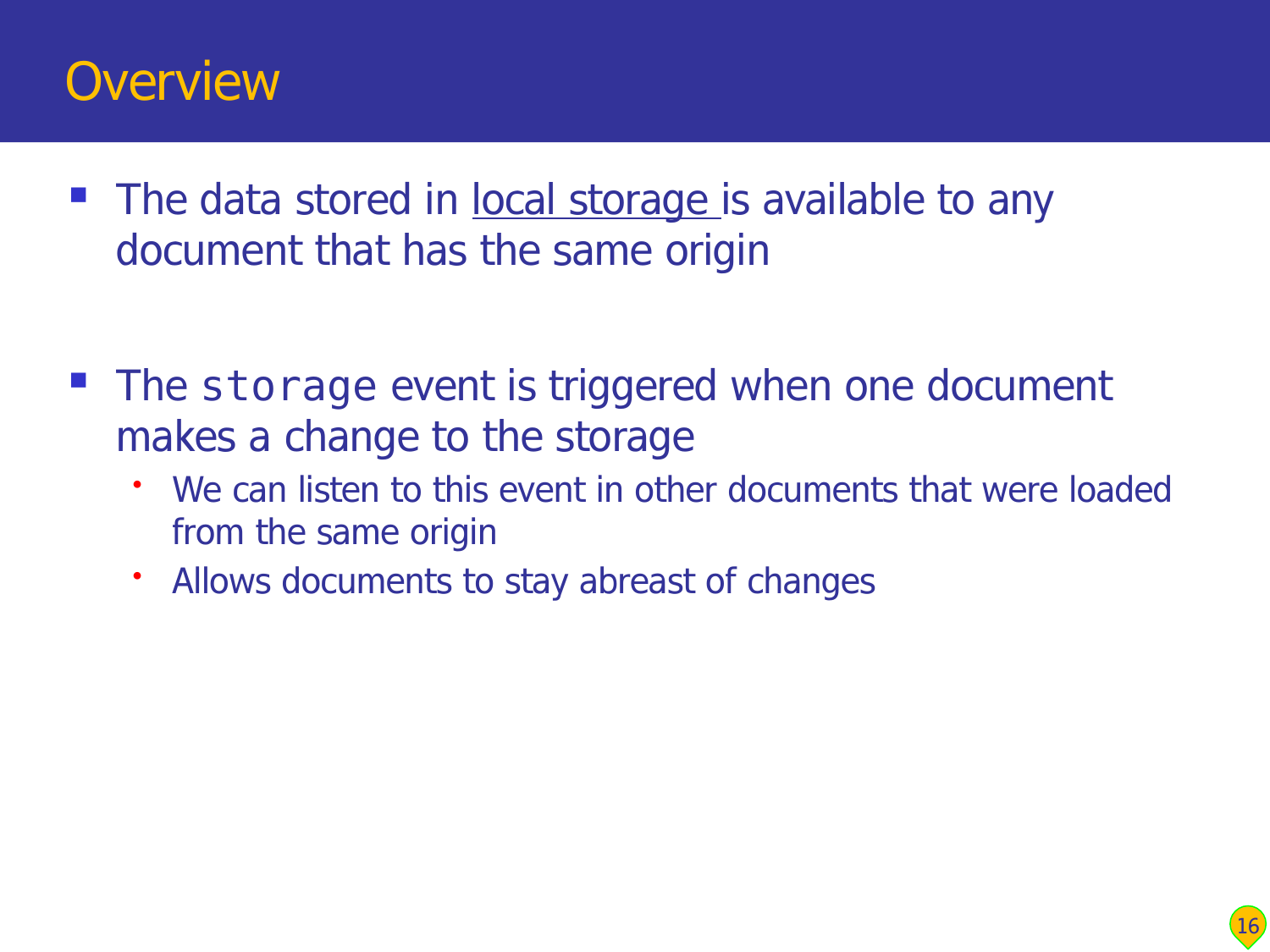

# Overview
The data stored in local storage is available to any document that has the same origin

The storage event is triggered when one document makes a change to the storage
We can listen to this event in other documents that were loaded from the same origin
Allows documents to stay abreast of changes
16